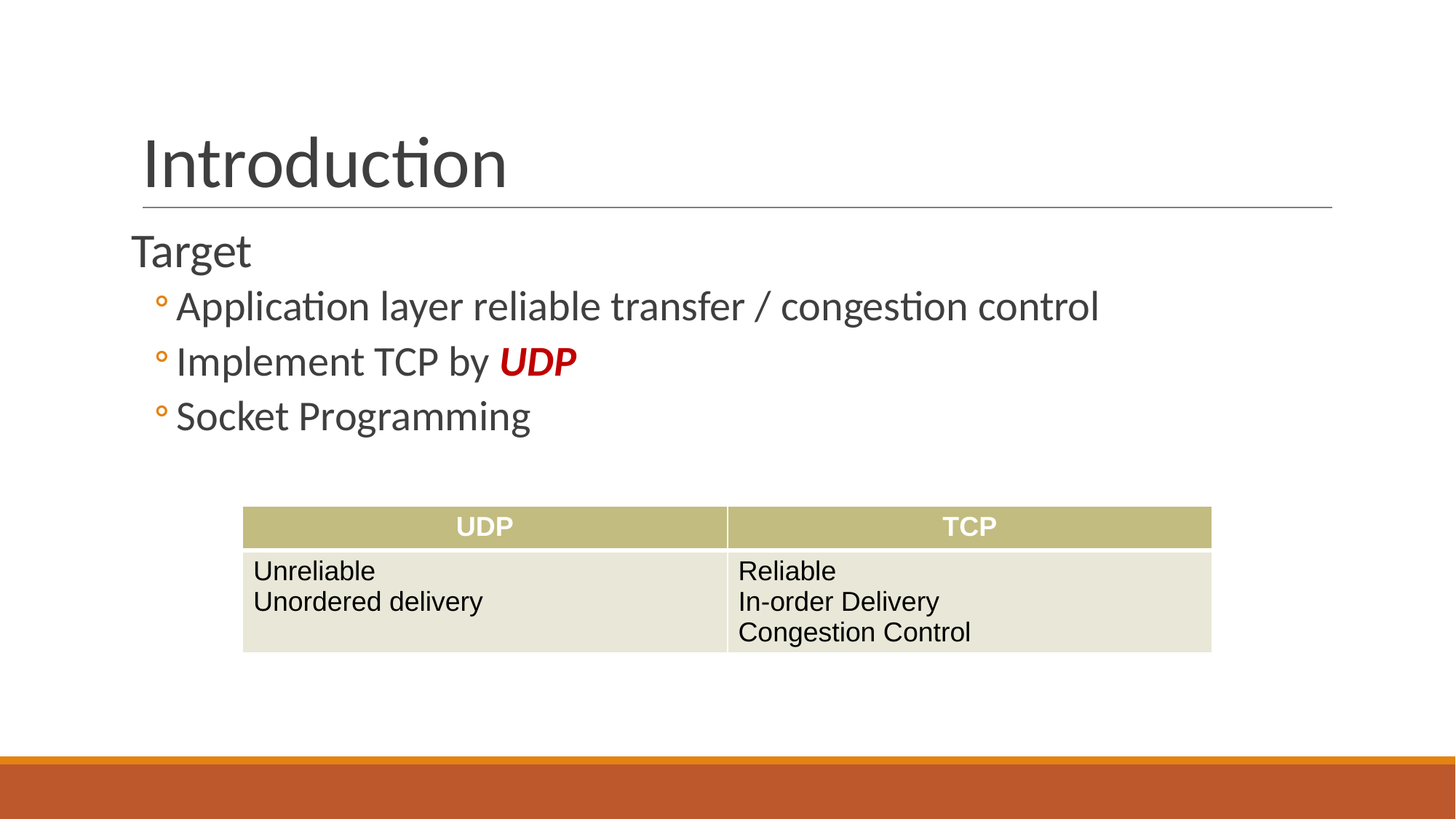

# Introduction
Target
Application layer reliable transfer / congestion control
Implement TCP by UDP
Socket Programming

| UDP | TCP |
| --- | --- |
| Unreliable Unordered delivery | Reliable In-order Delivery Congestion Control |